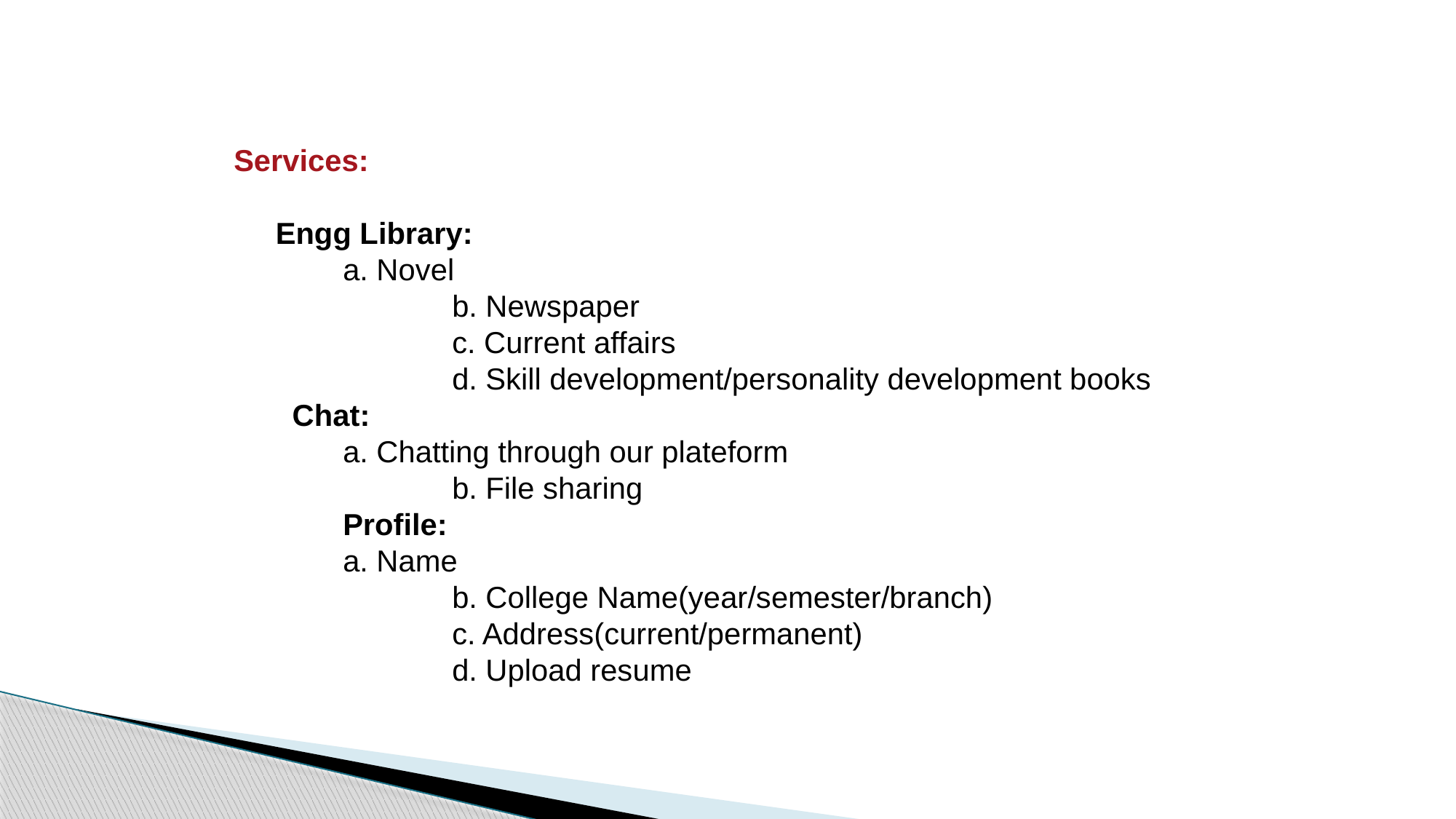

Services:

     Engg Library:
        	a. Novel
		b. Newspaper
		c. Current affairs
		d. Skill development/personality development books
       Chat:
        	a. Chatting through our plateform
		b. File sharing
	Profile:
        	a. Name
		b. College Name(year/semester/branch)
		c. Address(current/permanent)
		d. Upload resume